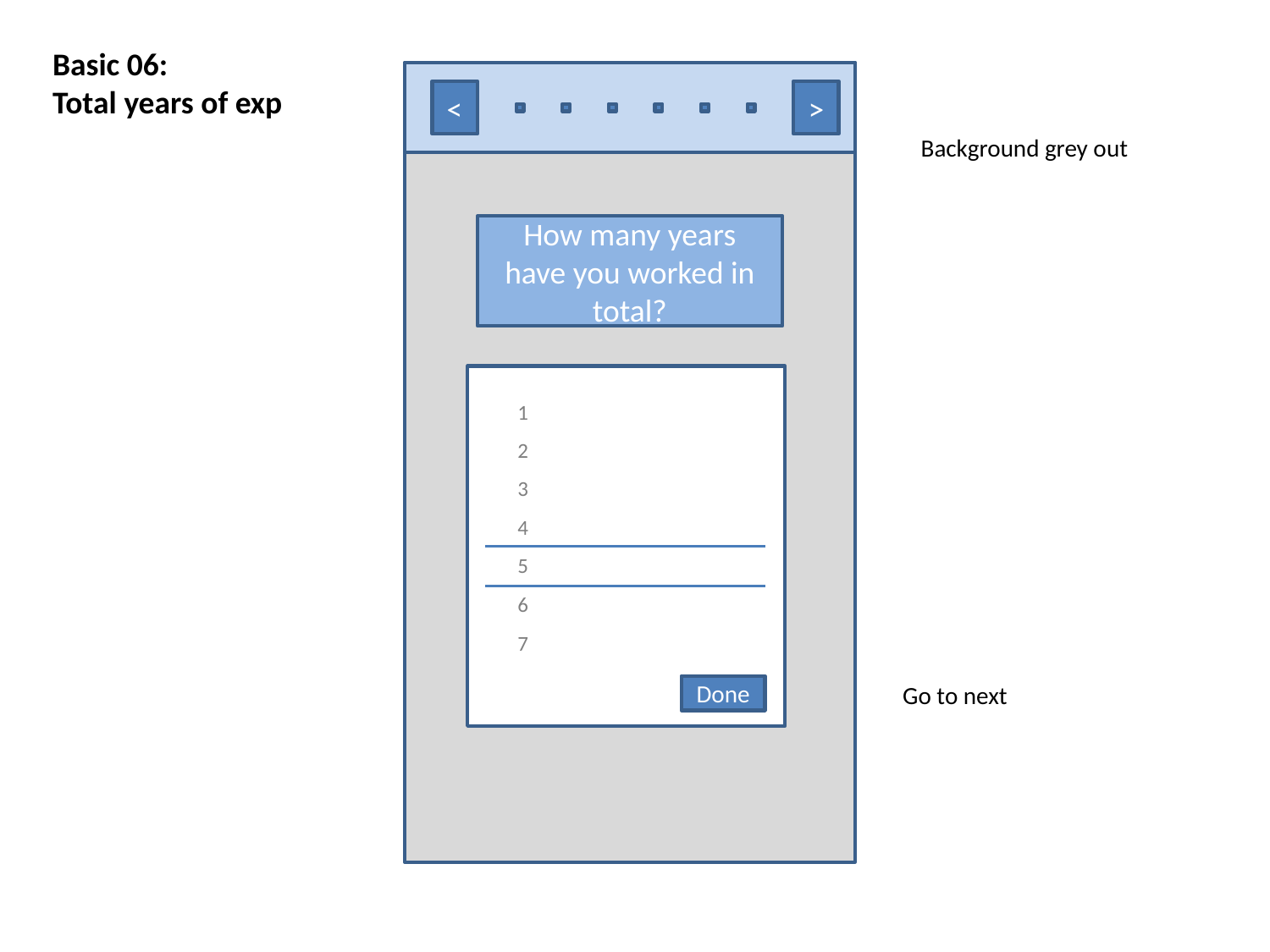

Basic 06:
Total years of exp

<
>

Background grey out
How many years have you worked in total?

| 1 |
| --- |
| 2 |
| 3 |
| 4 |
| 5 |
| 6 |
| 7 |
Go to next
Done